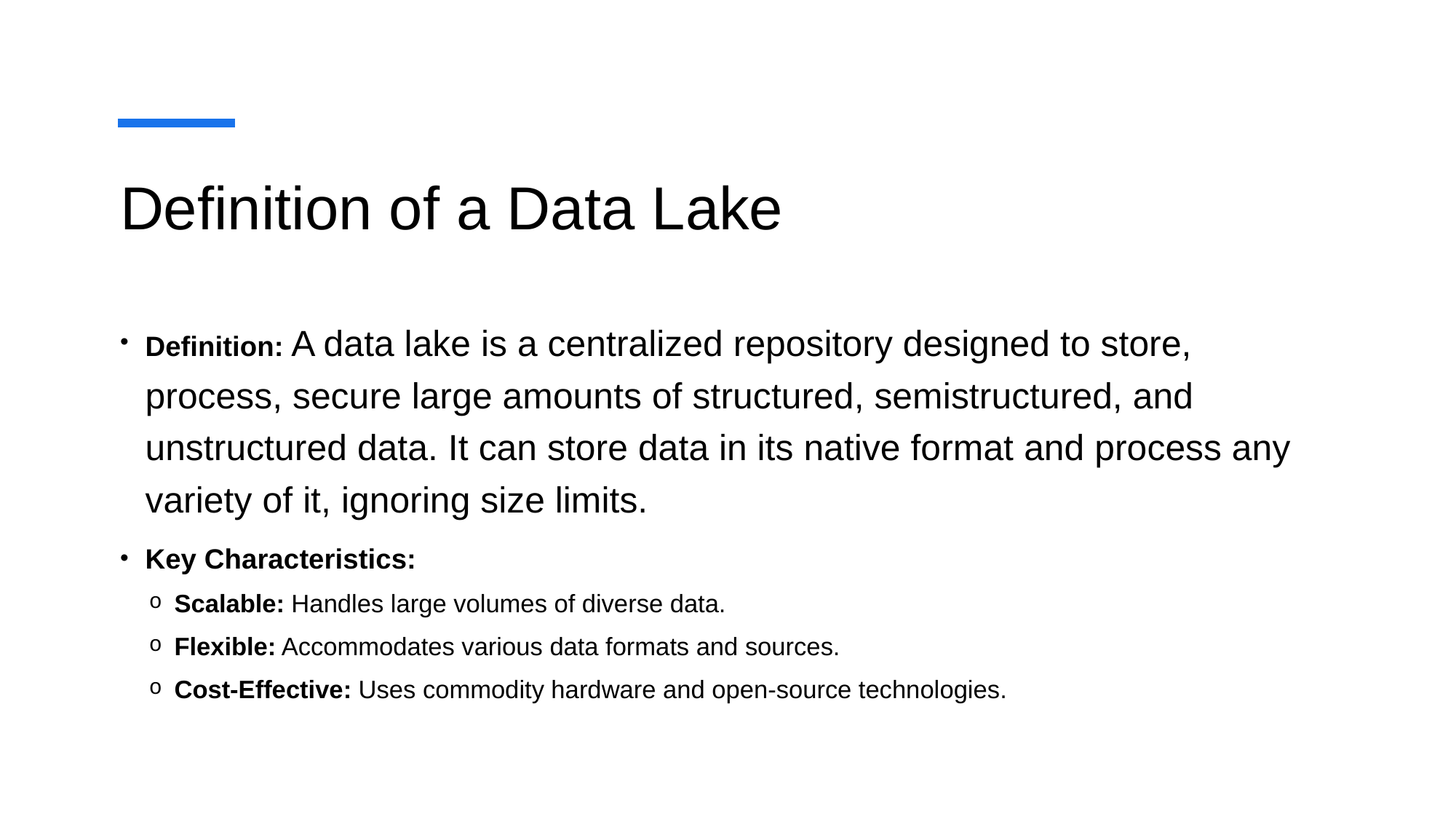

# Definition of a Data Lake
Definition: A data lake is a centralized repository designed to store, process, secure large amounts of structured, semistructured, and unstructured data. It can store data in its native format and process any variety of it, ignoring size limits.
Key Characteristics:
Scalable: Handles large volumes of diverse data.
Flexible: Accommodates various data formats and sources.
Cost-Effective: Uses commodity hardware and open-source technologies.